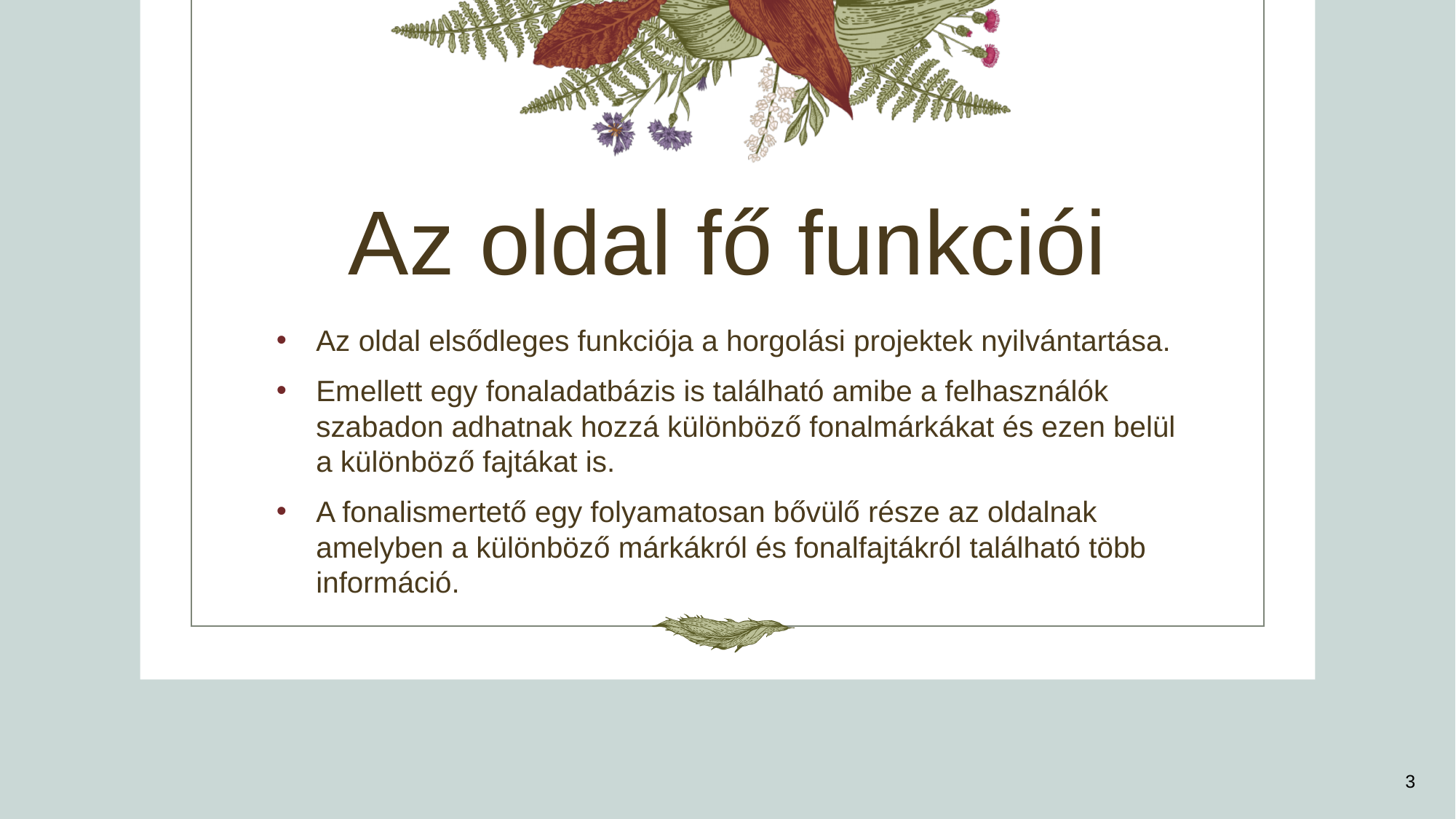

# Az oldal fő funkciói
Az oldal elsődleges funkciója a horgolási projektek nyilvántartása.
Emellett egy fonaladatbázis is található amibe a felhasználók szabadon adhatnak hozzá különböző fonalmárkákat és ezen belül a különböző fajtákat is.
A fonalismertető egy folyamatosan bővülő része az oldalnak amelyben a különböző márkákról és fonalfajtákról található több információ.

3